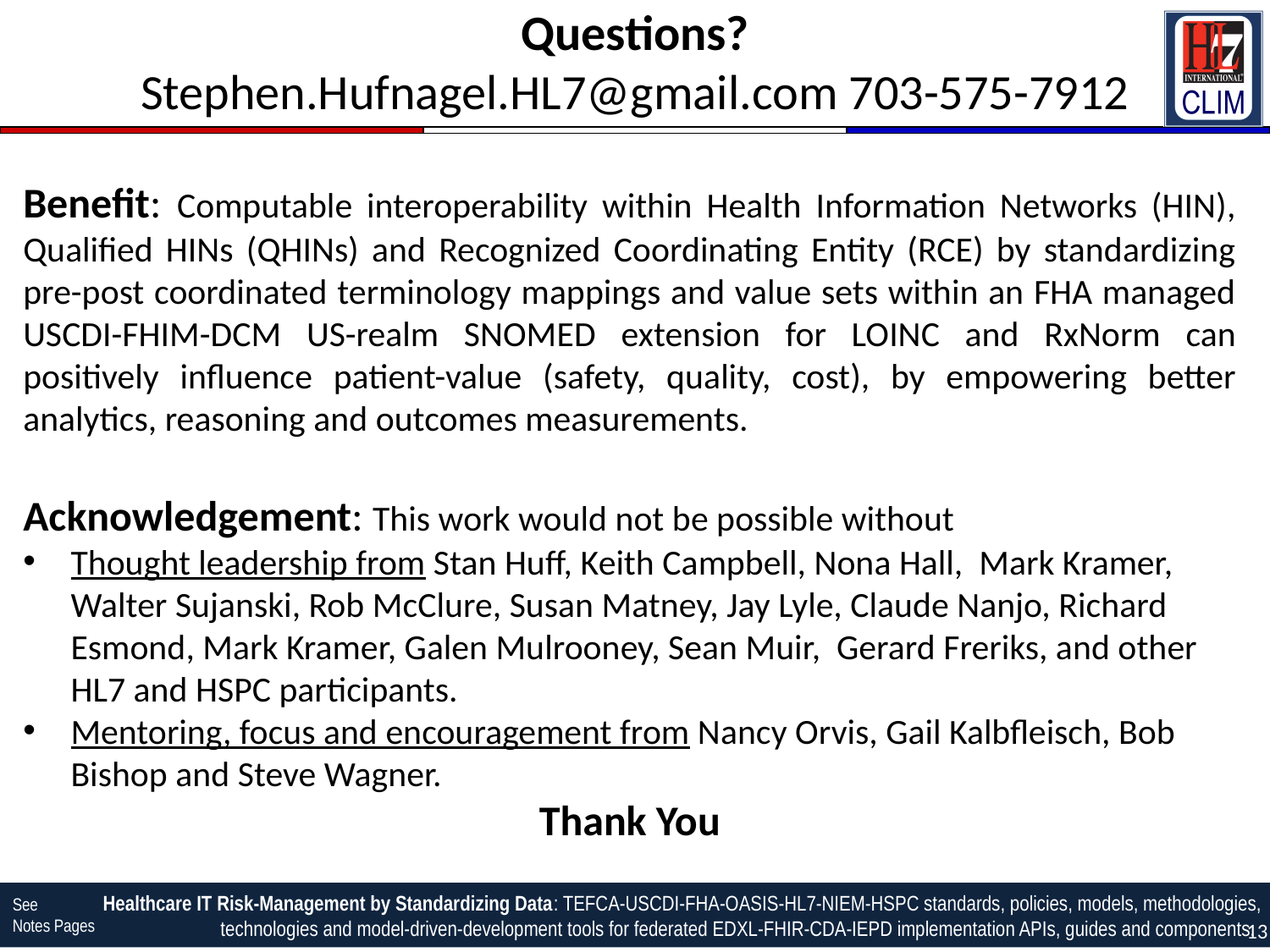

# Questions? Stephen.Hufnagel.HL7@gmail.com 703-575-7912
Benefit: Computable interoperability within Health Information Networks (HIN), Qualified HINs (QHINs) and Recognized Coordinating Entity (RCE) by standardizing pre-post coordinated terminology mappings and value sets within an FHA managed USCDI-FHIM-DCM US-realm SNOMED extension for LOINC and RxNorm can positively influence patient-value (safety, quality, cost), by empowering better analytics, reasoning and outcomes measurements.

Acknowledgement: This work would not be possible without
Thought leadership from Stan Huff, Keith Campbell, Nona Hall,  Mark Kramer, Walter Sujanski, Rob McClure, Susan Matney, Jay Lyle, Claude Nanjo, Richard Esmond, Mark Kramer, Galen Mulrooney, Sean Muir,  Gerard Freriks, and other HL7 and HSPC participants.
Mentoring, focus and encouragement from Nancy Orvis, Gail Kalbfleisch, Bob Bishop and Steve Wagner.
Thank You
Healthcare IT Risk-Management by Standardizing Data: TEFCA-USCDI-FHA-OASIS-HL7-NIEM-HSPC standards, policies, models, methodologies, technologies and model-driven-development tools for federated EDXL-FHIR-CDA-IEPD implementation APIs, guides and components.
See
Notes Pages
13